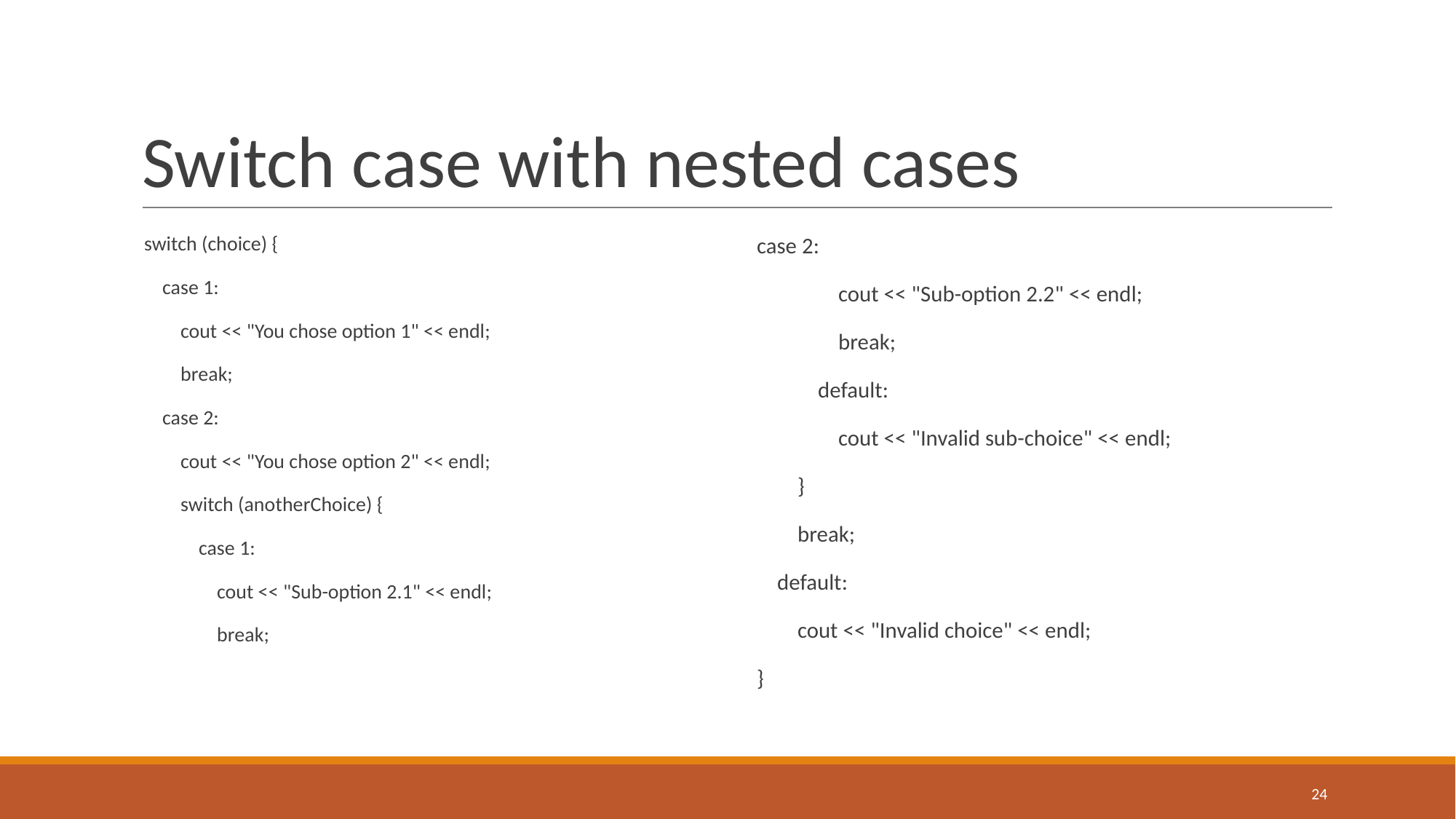

# Switch case with nested cases
switch (choice) {
    case 1:
        cout << "You chose option 1" << endl;
        break;
    case 2:
        cout << "You chose option 2" << endl;
        switch (anotherChoice) {
            case 1:
                cout << "Sub-option 2.1" << endl;
                break;

case 2:
                cout << "Sub-option 2.2" << endl;
                break;
            default:
                cout << "Invalid sub-choice" << endl;
        }
        break;
    default:
        cout << "Invalid choice" << endl;
}
24